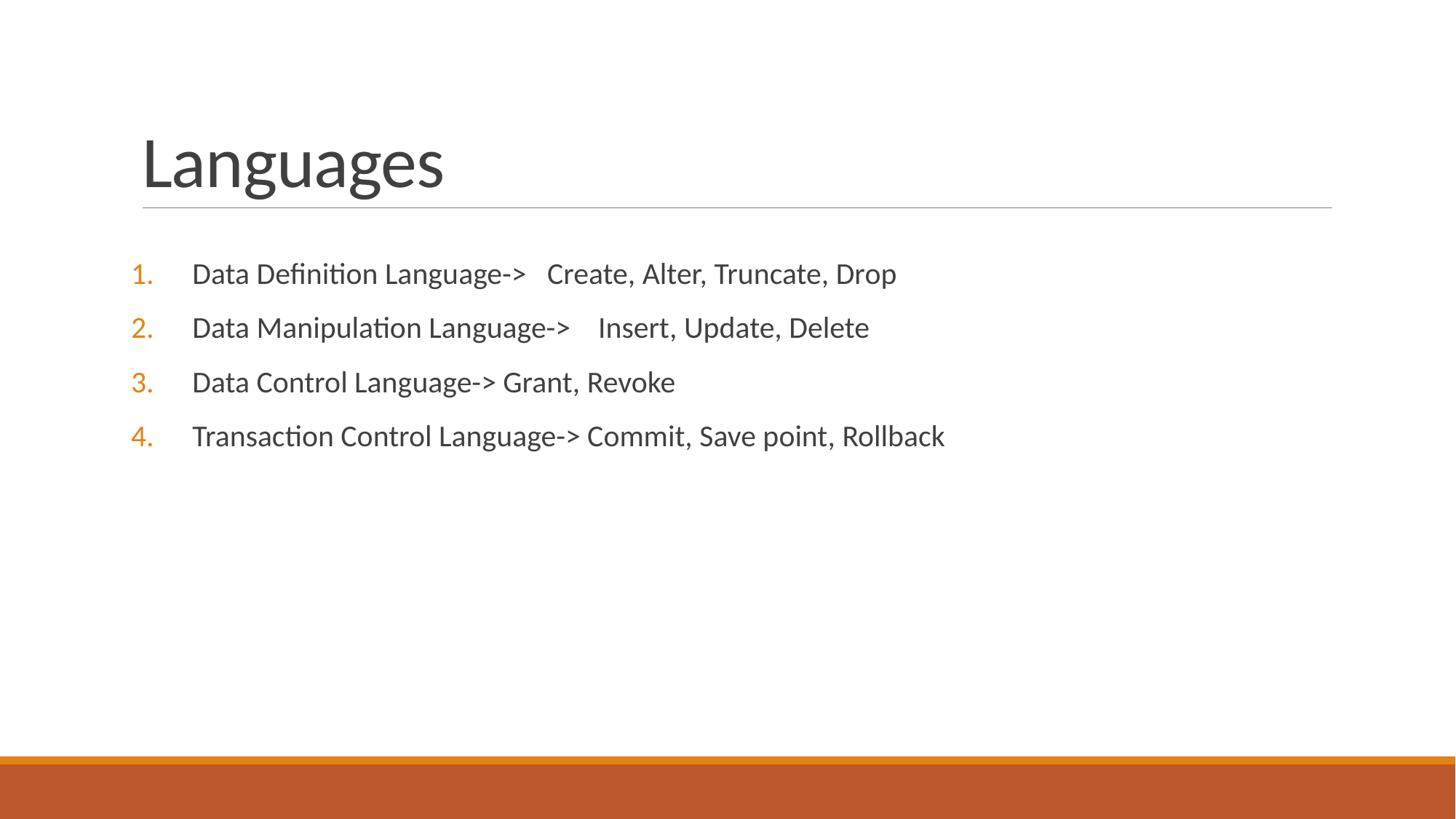

# Languages
Data Definition Language->   Create, Alter, Truncate, Drop
Data Manipulation Language->    Insert, Update, Delete
Data Control Language-> Grant, Revoke
Transaction Control Language-> Commit, Save point, Rollback